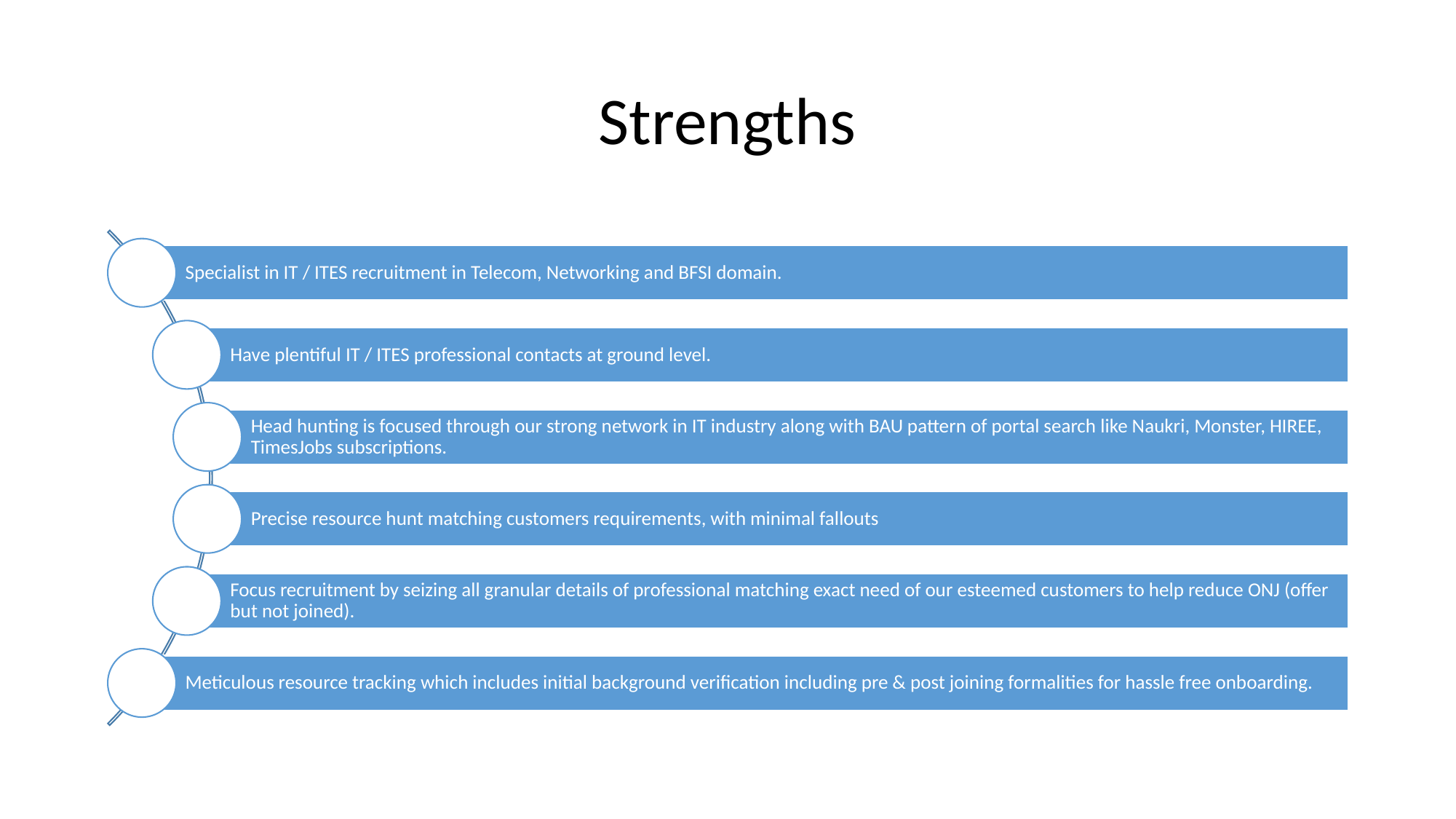

# Strengths
Specialist in IT / ITES recruitment in Telecom, Networking and BFSI domain.
Have plentiful IT / ITES professional contacts at ground level.
Head hunting is focused through our strong network in IT industry along with BAU pattern of portal search like Naukri, Monster, HIREE, TimesJobs subscriptions.
Precise resource hunt matching customers requirements, with minimal fallouts
Focus recruitment by seizing all granular details of professional matching exact need of our esteemed customers to help reduce ONJ (offer but not joined).
Meticulous resource tracking which includes initial background verification including pre & post joining formalities for hassle free onboarding.